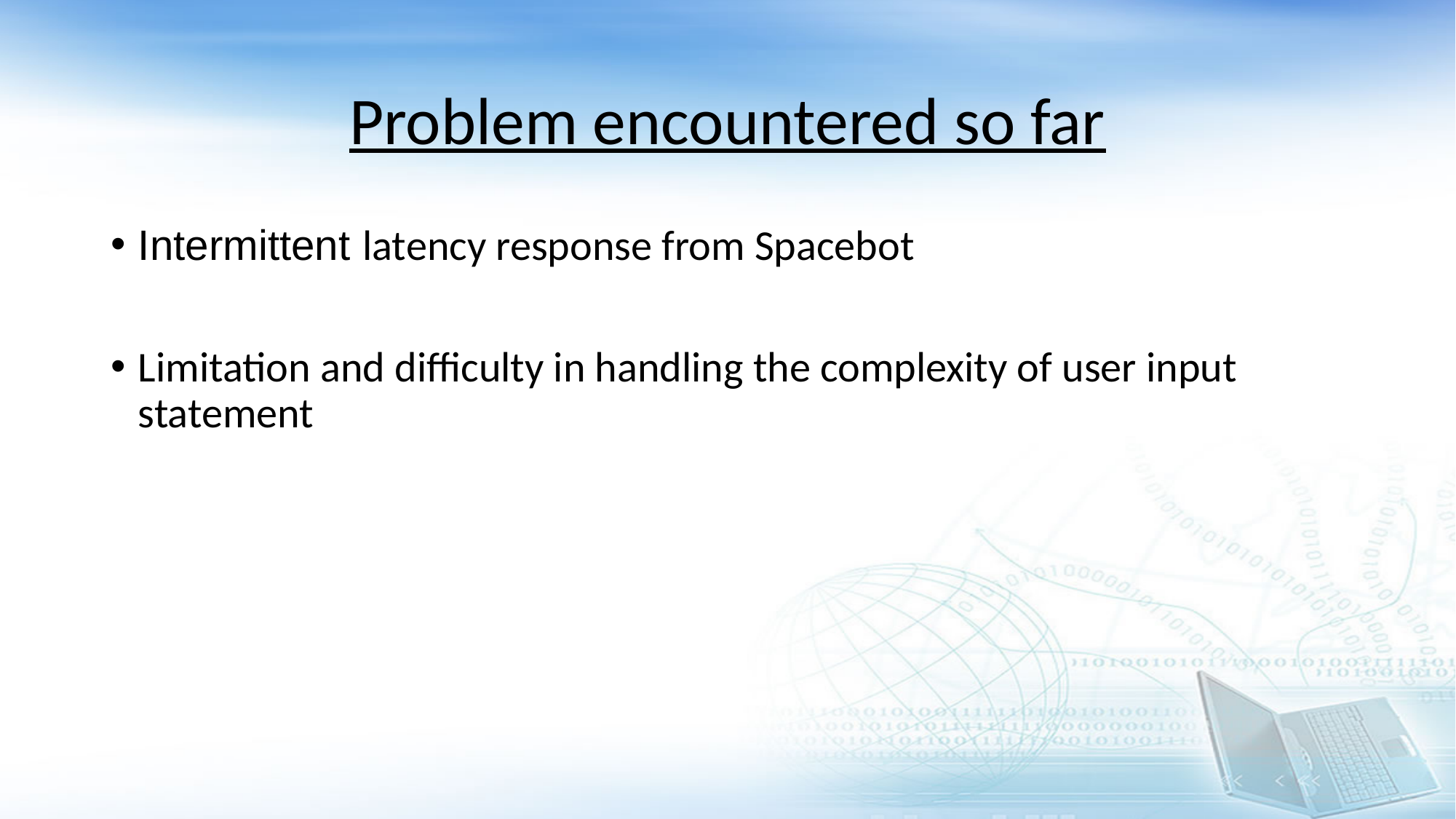

# Problem encountered so far
Intermittent latency response from Spacebot

Limitation and difficulty in handling the complexity of user input statement